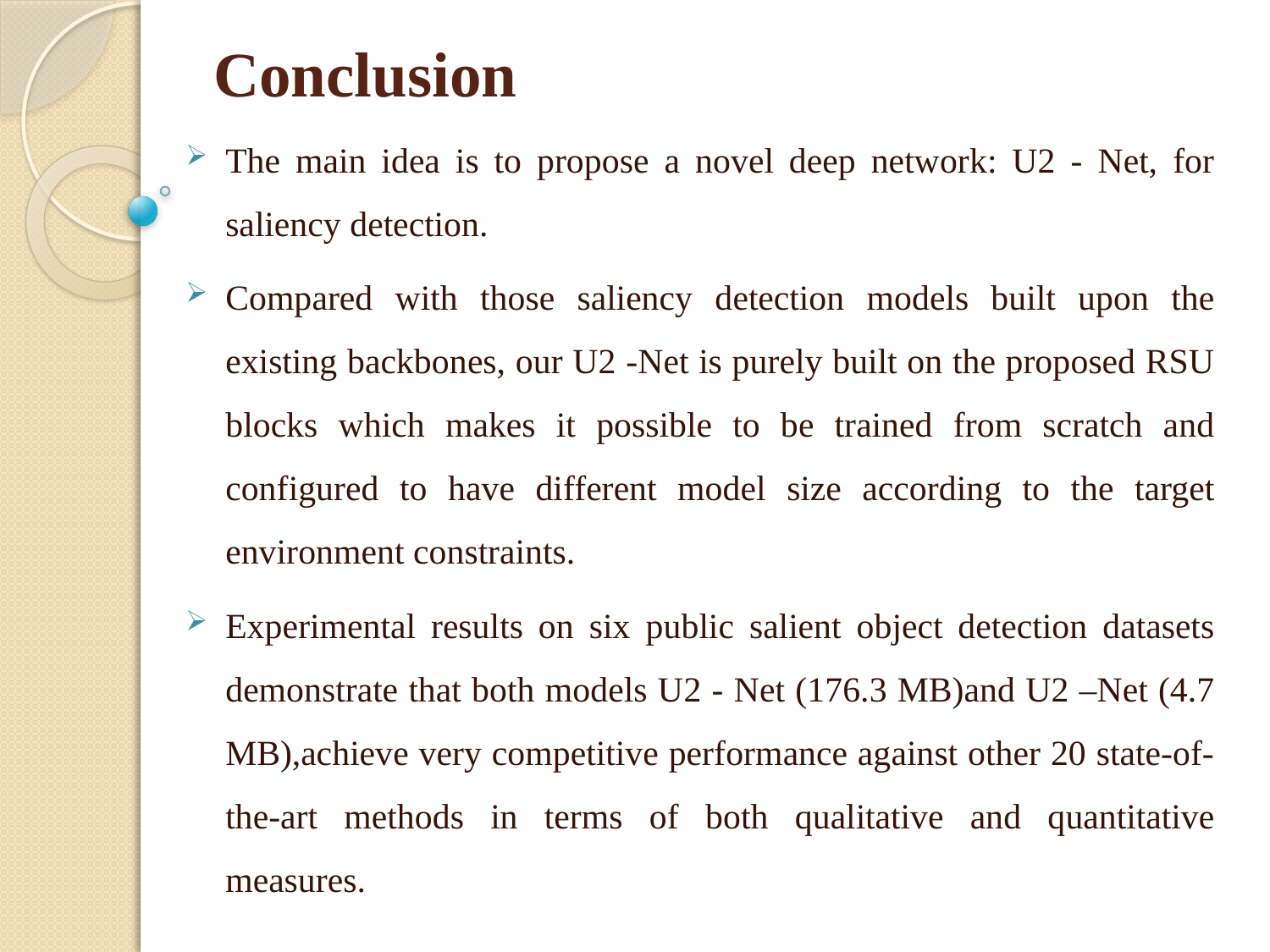

# Conclusion

The main idea is to propose a novel deep network: U2 - Net, for saliency detection.
Compared with those saliency detection models built upon the existing backbones, our U2 -Net is purely built on the proposed RSU blocks which makes it possible to be trained from scratch and configured to have different model size according to the target environment constraints.
Experimental results on six public salient object detection datasets demonstrate that both models U2 - Net (176.3 MB)and U2 –Net (4.7 MB),achieve very competitive performance against other 20 state-of-the-art methods in terms of both qualitative and quantitative measures.